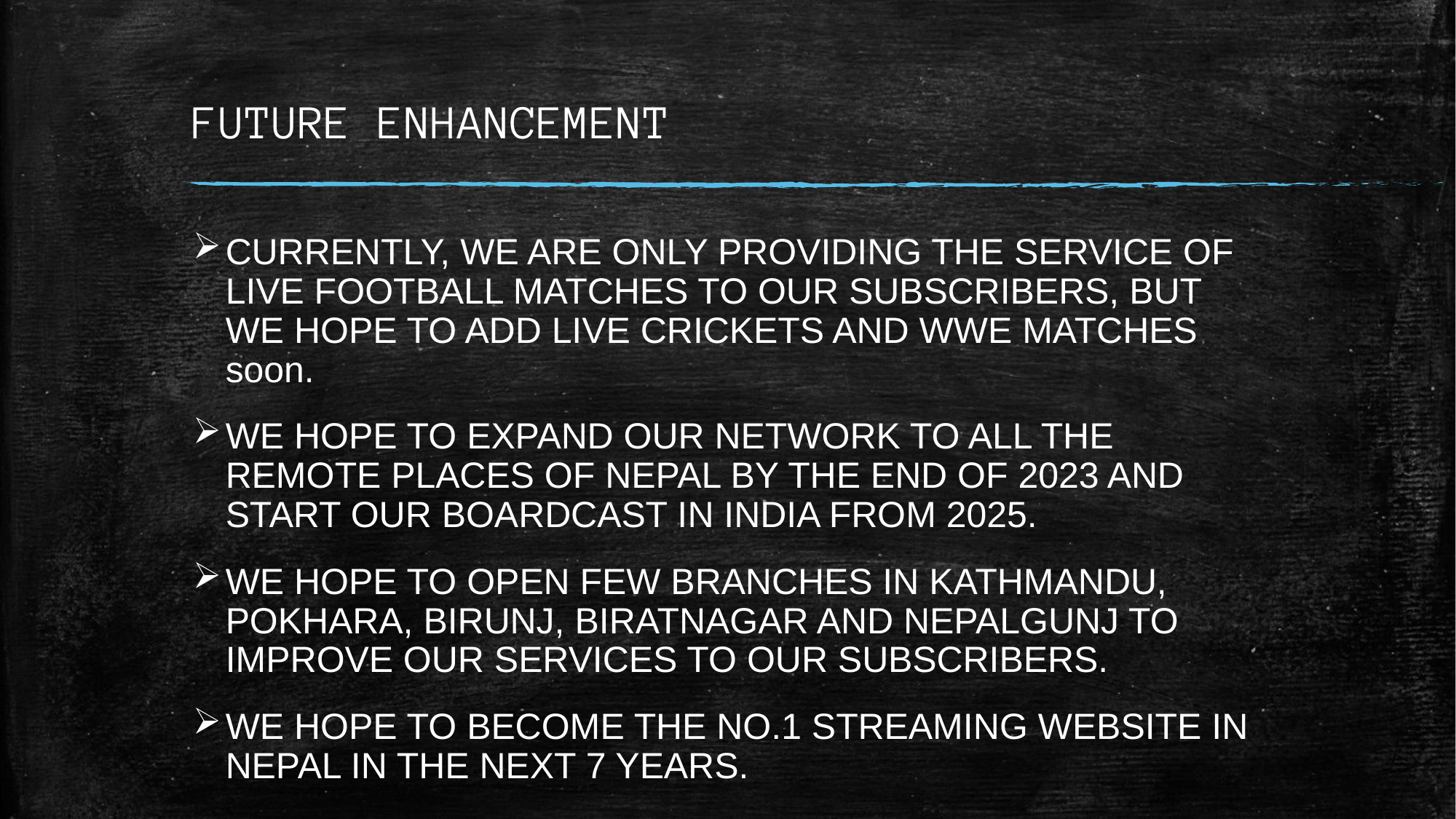

# FUTURE ENHANCEMENT
CURRENTLY, WE ARE ONLY PROVIDING THE SERVICE OF LIVE FOOTBALL MATCHES TO OUR SUBSCRIBERS, BUT WE HOPE TO ADD LIVE CRICKETS AND WWE MATCHES soon.
WE HOPE TO EXPAND OUR NETWORK TO ALL THE REMOTE PLACES OF NEPAL BY THE END OF 2023 AND START OUR BOARDCAST IN INDIA FROM 2025.
WE HOPE TO OPEN FEW BRANCHES IN KATHMANDU, POKHARA, BIRUNJ, BIRATNAGAR AND NEPALGUNJ TO IMPROVE OUR SERVICES TO OUR SUBSCRIBERS.
WE HOPE TO BECOME THE NO.1 STREAMING WEBSITE IN NEPAL IN THE NEXT 7 YEARS.